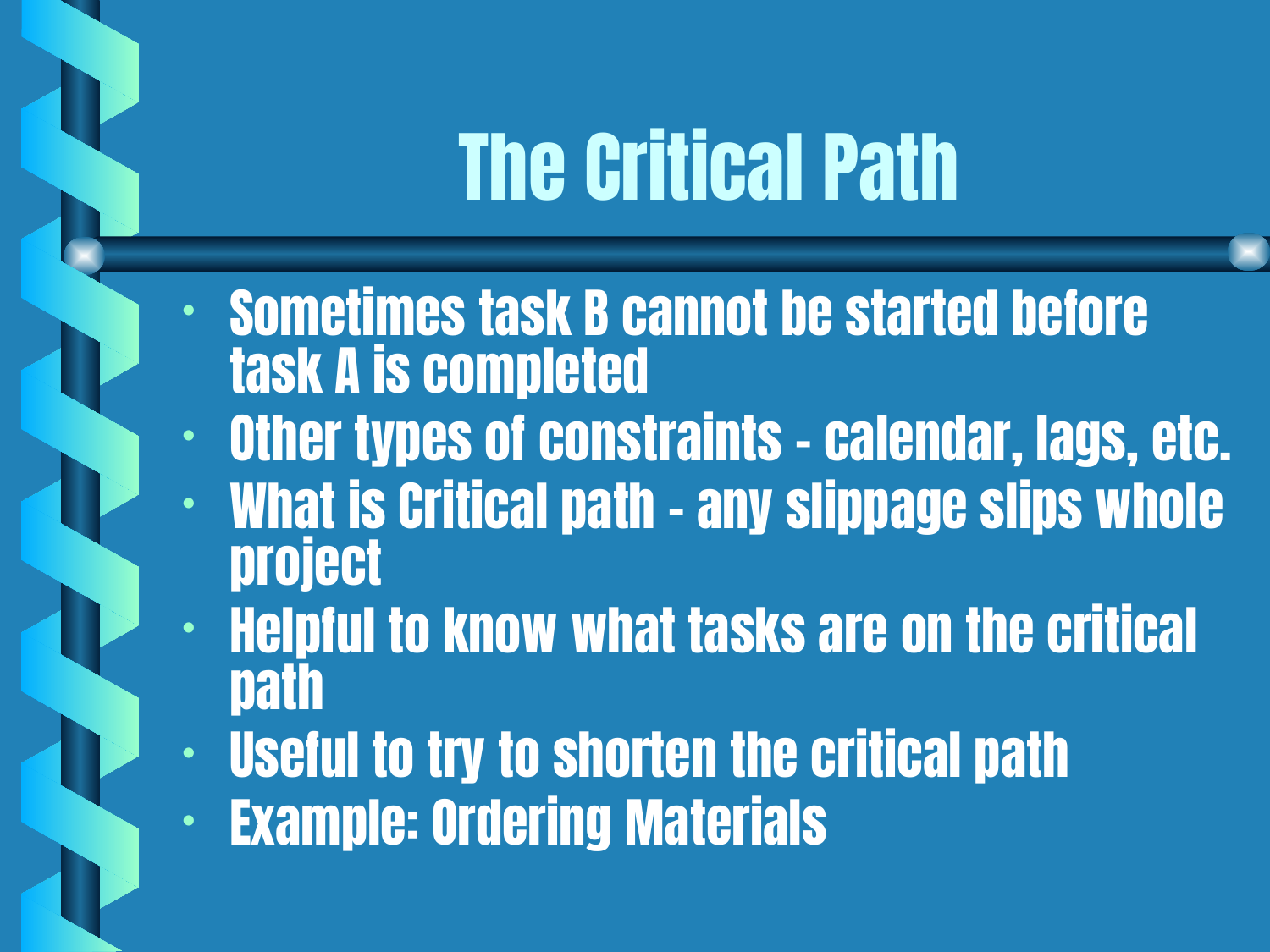

# The Critical Path
Sometimes task B cannot be started before task A is completed
Other types of constraints – calendar, lags, etc.
What is Critical path – any slippage slips whole project
Helpful to know what tasks are on the critical path
Useful to try to shorten the critical path
Example: Ordering Materials